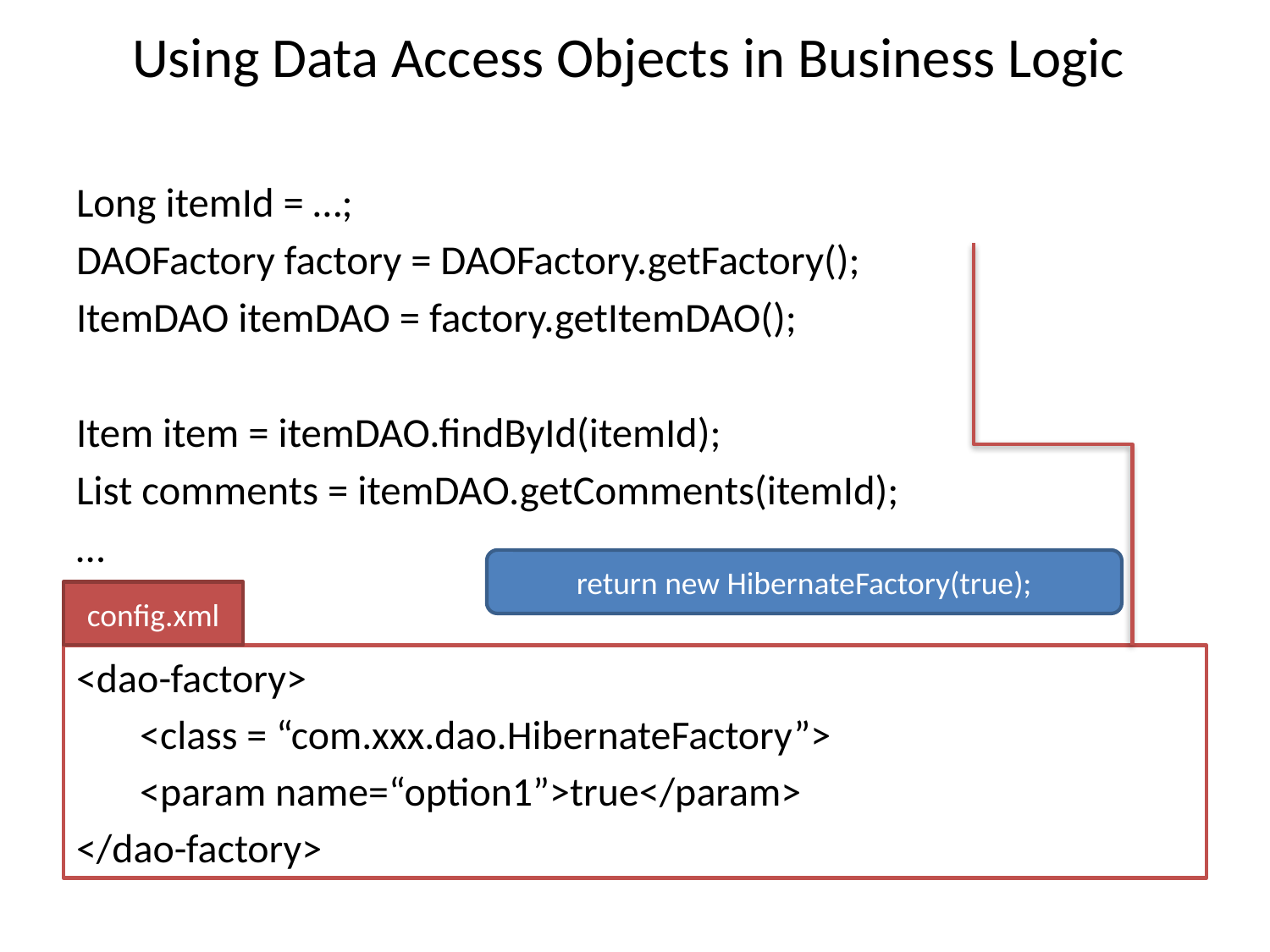

# Using Data Access Objects in Business Logic
Long itemId = …;
DAOFactory factory = DAOFactory.getFactory();
ItemDAO itemDAO = factory.getItemDAO();

Item item = itemDAO.findById(itemId);
List comments = itemDAO.getComments(itemId);
…

return new HibernateFactory(true);
config.xml
<dao-factory>
       <class = “com.xxx.dao.HibernateFactory”>
       <param name=“option1”>true</param>
</dao-factory>